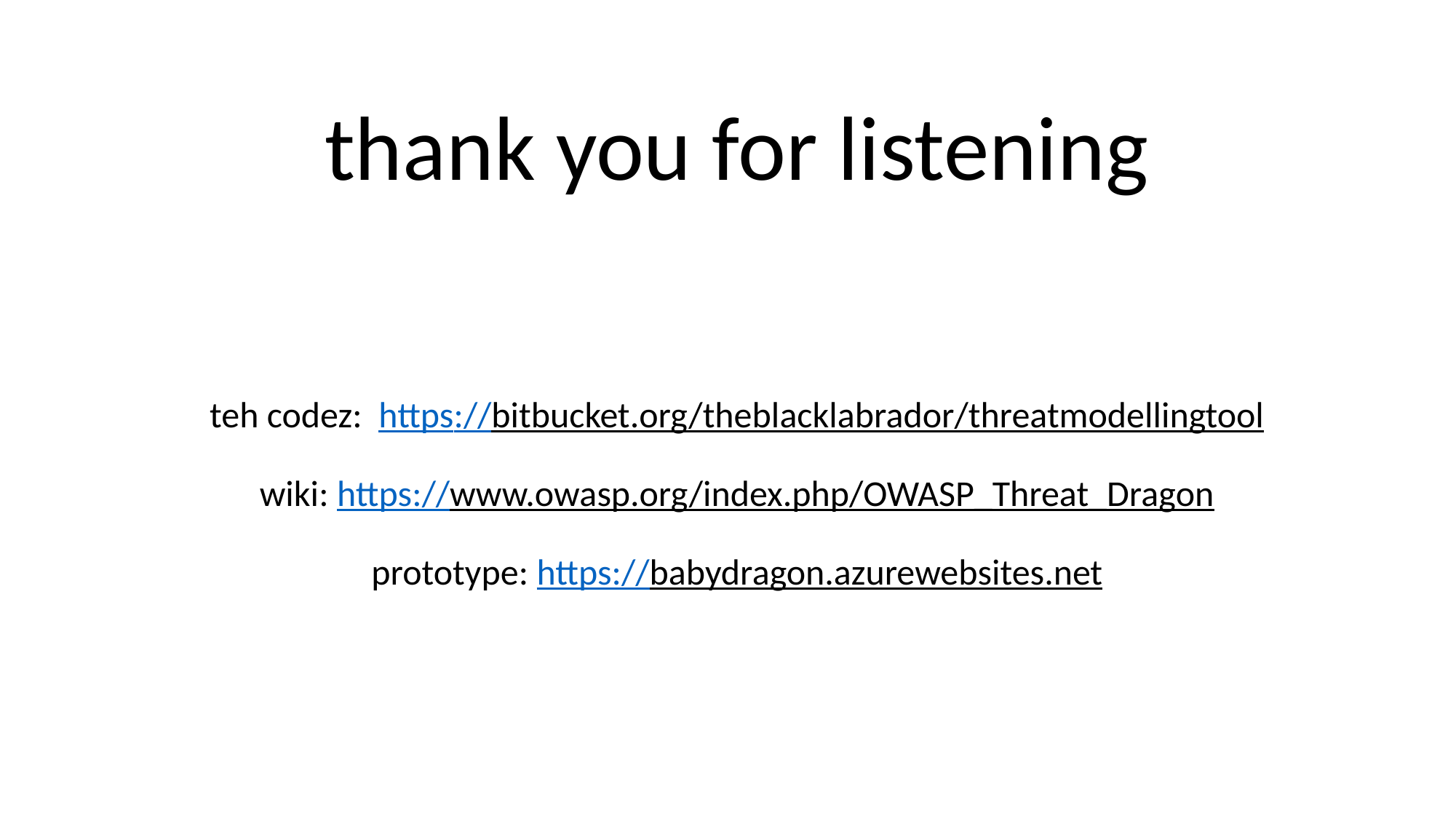

# thank you for listening teh codez:  https://bitbucket.org/theblacklabrador/threatmodellingtool wiki: https://www.owasp.org/index.php/OWASP_Threat_Dragon prototype: https://babydragon.azurewebsites.net